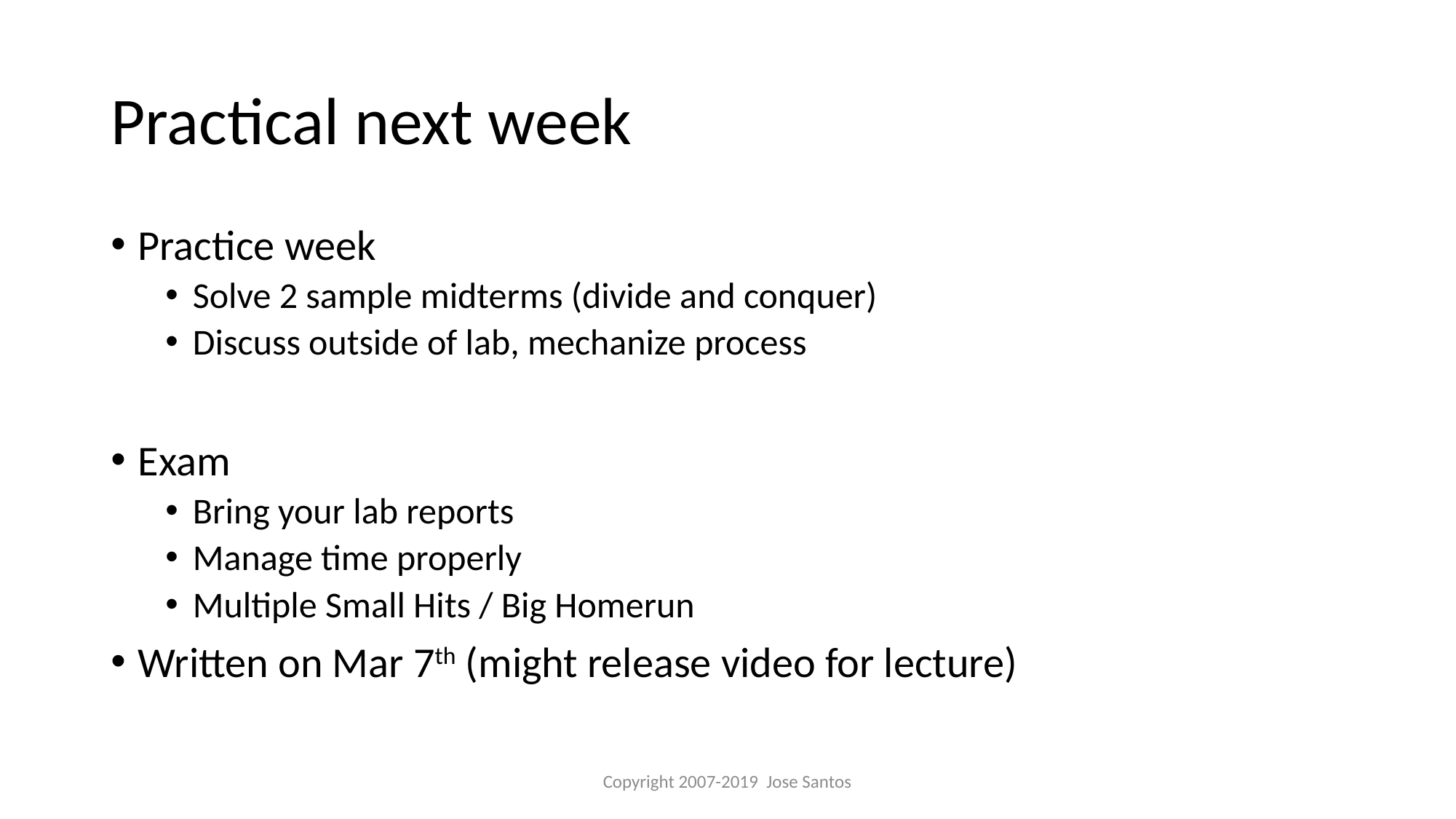

# Practical next week
Practice week
Solve 2 sample midterms (divide and conquer)
Discuss outside of lab, mechanize process

Exam
Bring your lab reports
Manage time properly
Multiple Small Hits / Big Homerun
Written on Mar 7th (might release video for lecture)
Copyright 2007-2019  Jose Santos